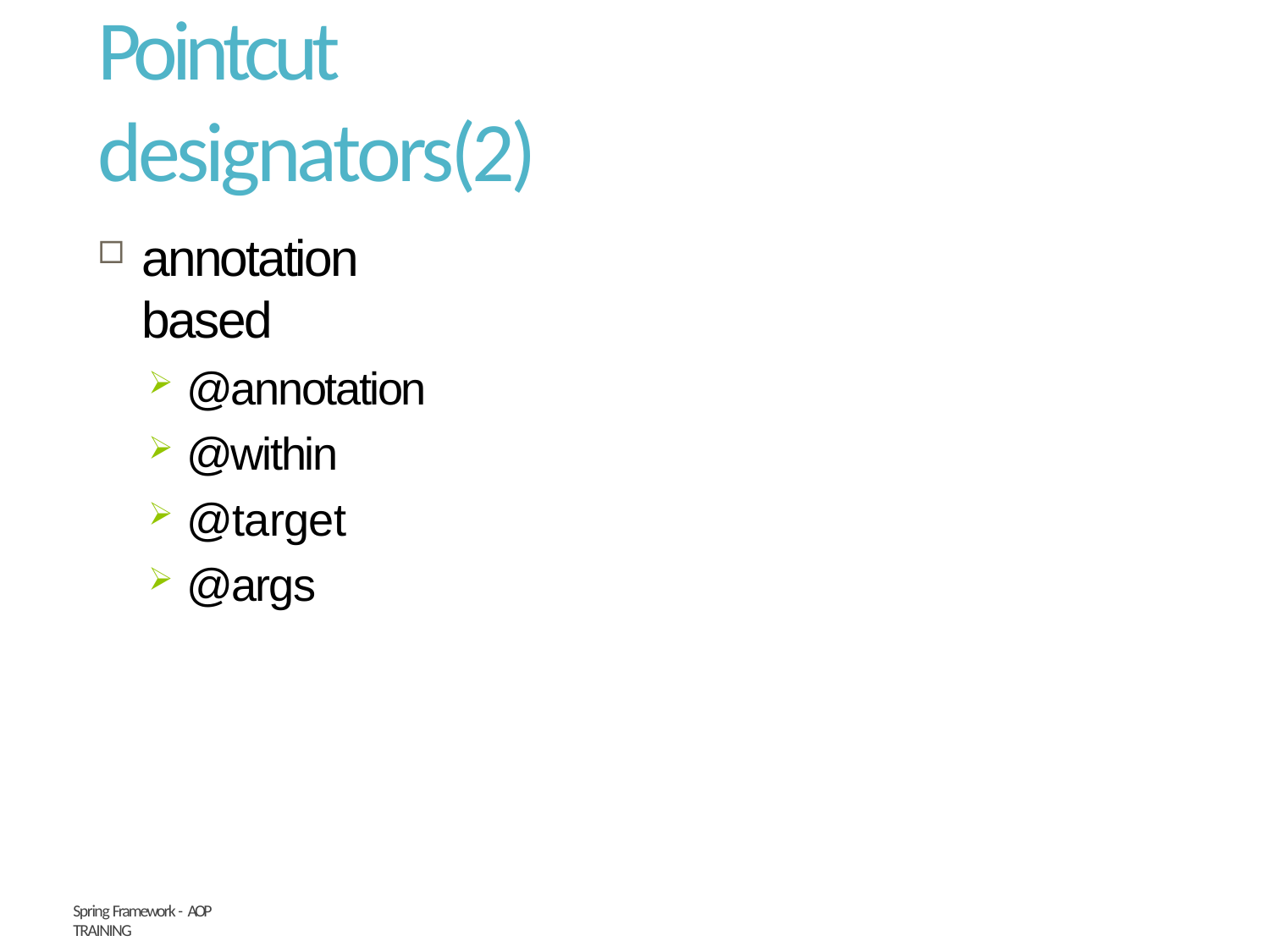

# Pointcut designators(2)
annotation based
@annotation
@within
@target
@args
Spring Framework - AOP
Training